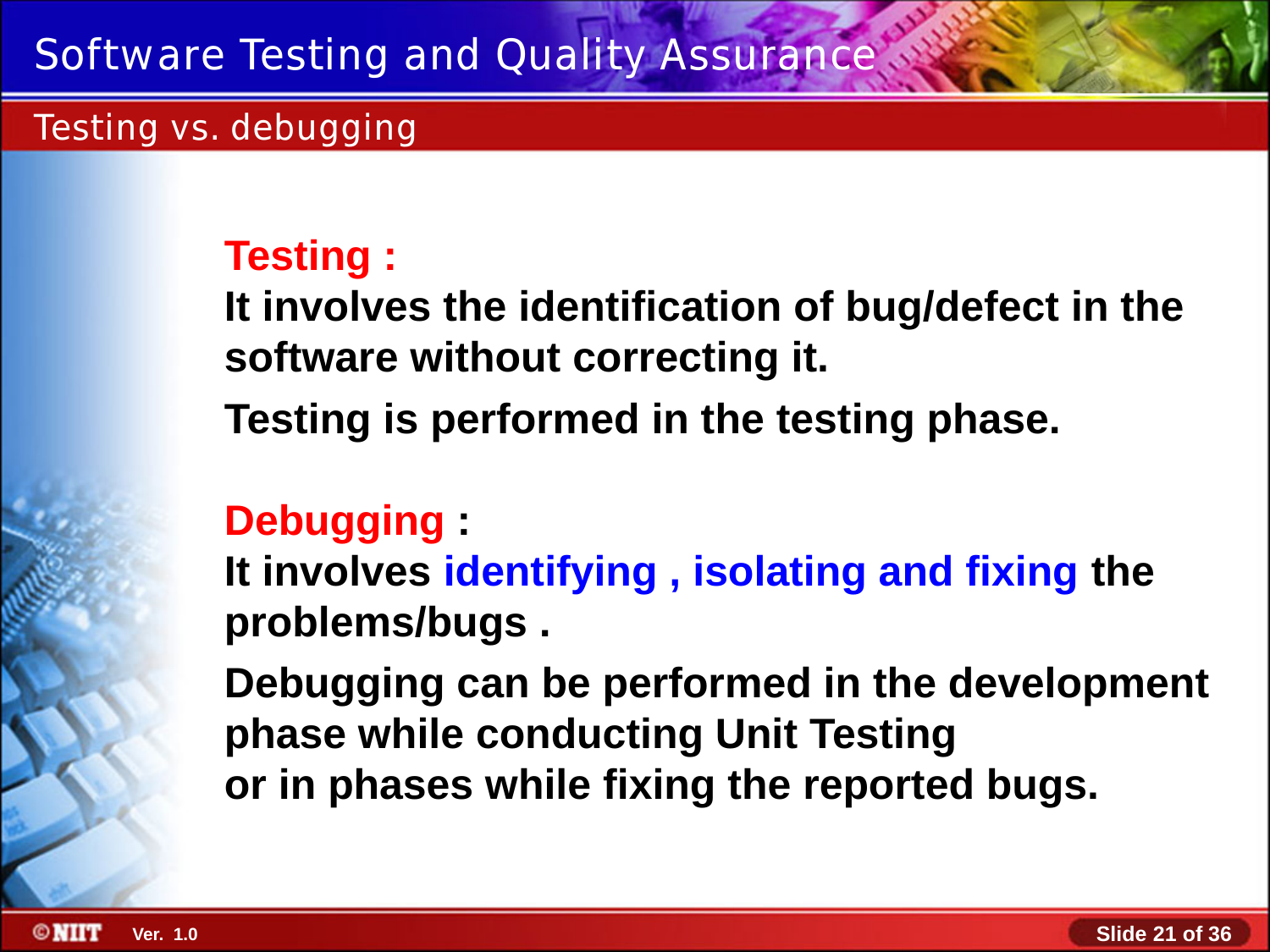

Testing vs. debugging
Testing :
It involves the identification of bug/defect in the software without correcting it.
Testing is performed in the testing phase.

Debugging :
It involves identifying , isolating and fixing the problems/bugs .
Debugging can be performed in the development phase while conducting Unit Testing
or in phases while fixing the reported bugs.